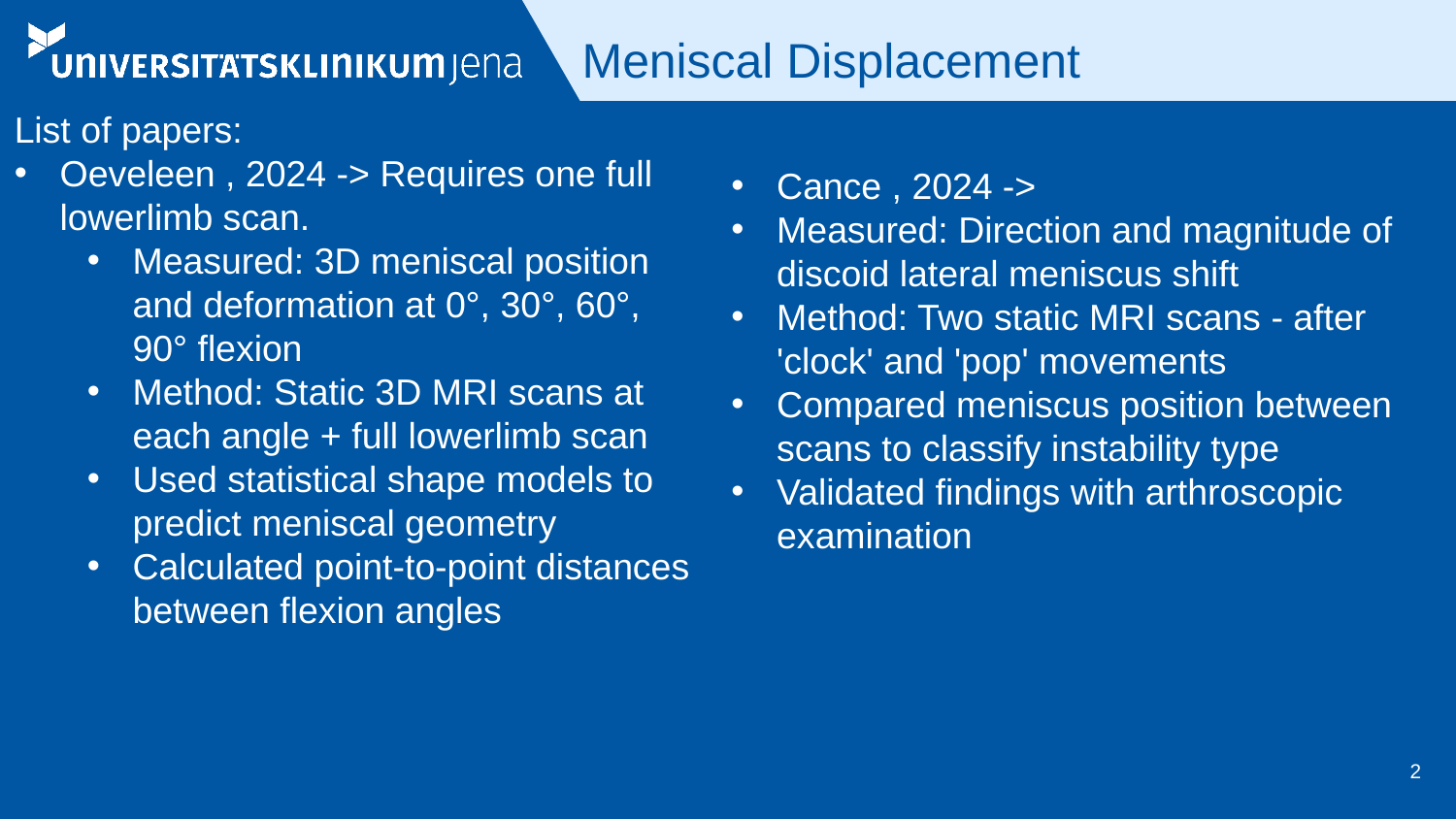

# Meniscal Displacement
List of papers:
Oeveleen , 2024 -> Requires one full lowerlimb scan.
Measured: 3D meniscal position and deformation at 0°, 30°, 60°, 90° flexion
Method: Static 3D MRI scans at each angle + full lowerlimb scan
Used statistical shape models to predict meniscal geometry
Calculated point-to-point distances between flexion angles

Cance , 2024 ->
Measured: Direction and magnitude of discoid lateral meniscus shift
Method: Two static MRI scans - after 'clock' and 'pop' movements
Compared meniscus position between scans to classify instability type
Validated findings with arthroscopic examination

2